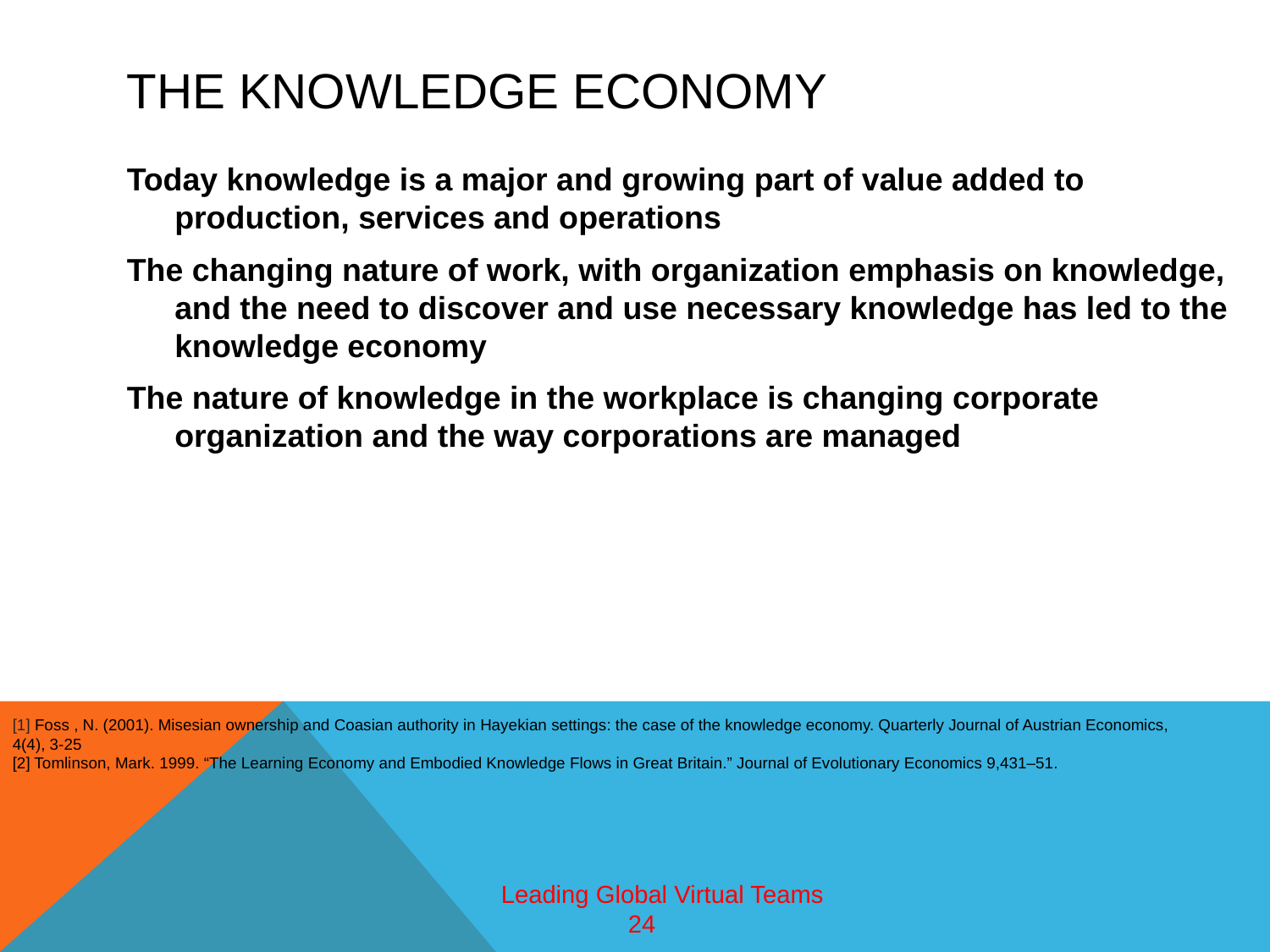

# The knowledge economy
Today knowledge is a major and growing part of value added to production, services and operations
The changing nature of work, with organization emphasis on knowledge, and the need to discover and use necessary knowledge has led to the knowledge economy
The nature of knowledge in the workplace is changing corporate organization and the way corporations are managed

[1] Foss , N. (2001). Misesian ownership and Coasian authority in Hayekian settings: the case of the knowledge economy. Quarterly Journal of Austrian Economics, 4(4), 3-25
[2] Tomlinson, Mark. 1999. “The Learning Economy and Embodied Knowledge Flows in Great Britain.” Journal of Evolutionary Economics 9,431–51.